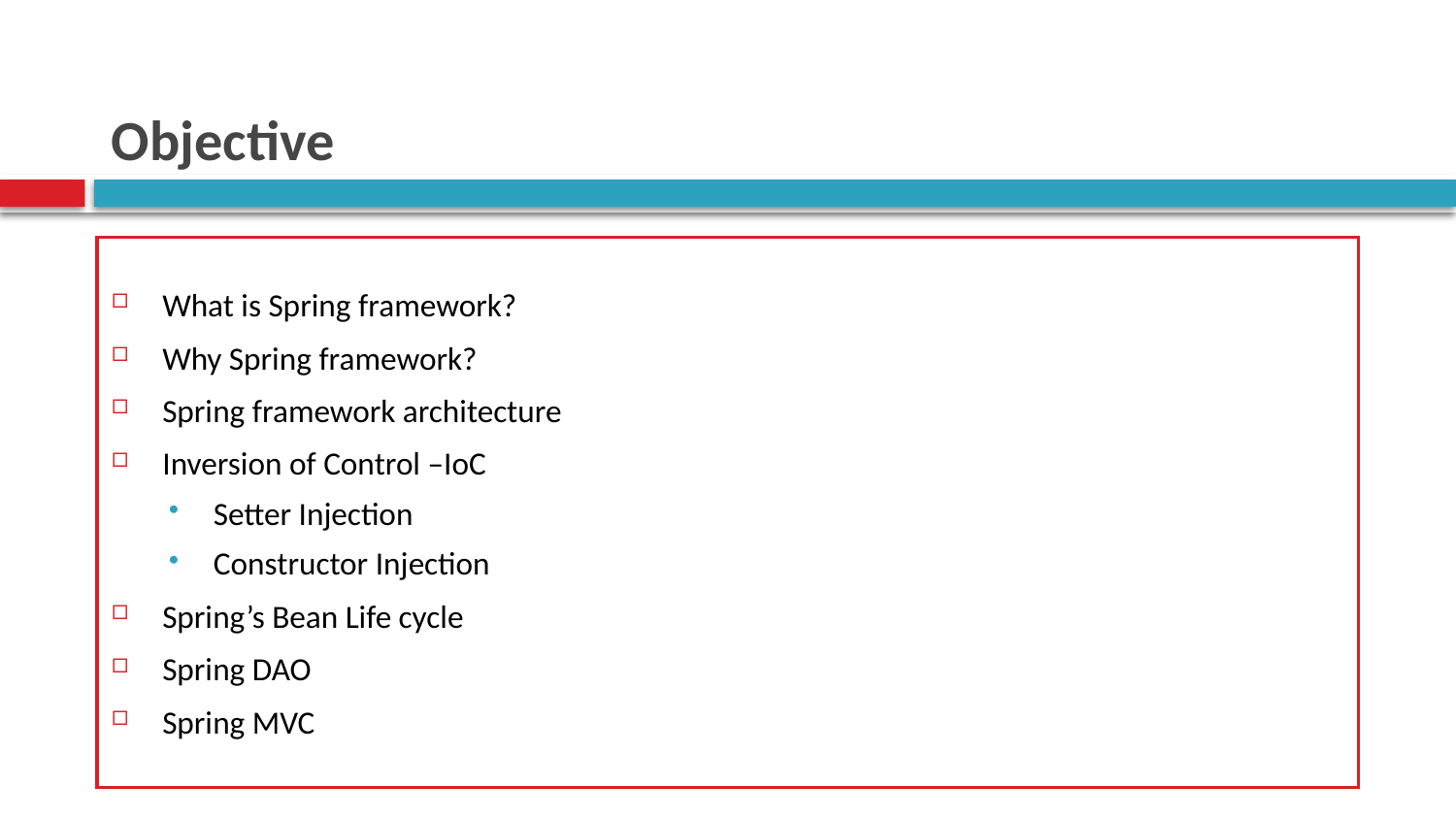

# Objective
What is Spring framework?
Why Spring framework?
Spring framework architecture
Inversion of Control –IoC
Setter Injection
Constructor Injection
Spring’s Bean Life cycle
Spring DAO
Spring MVC